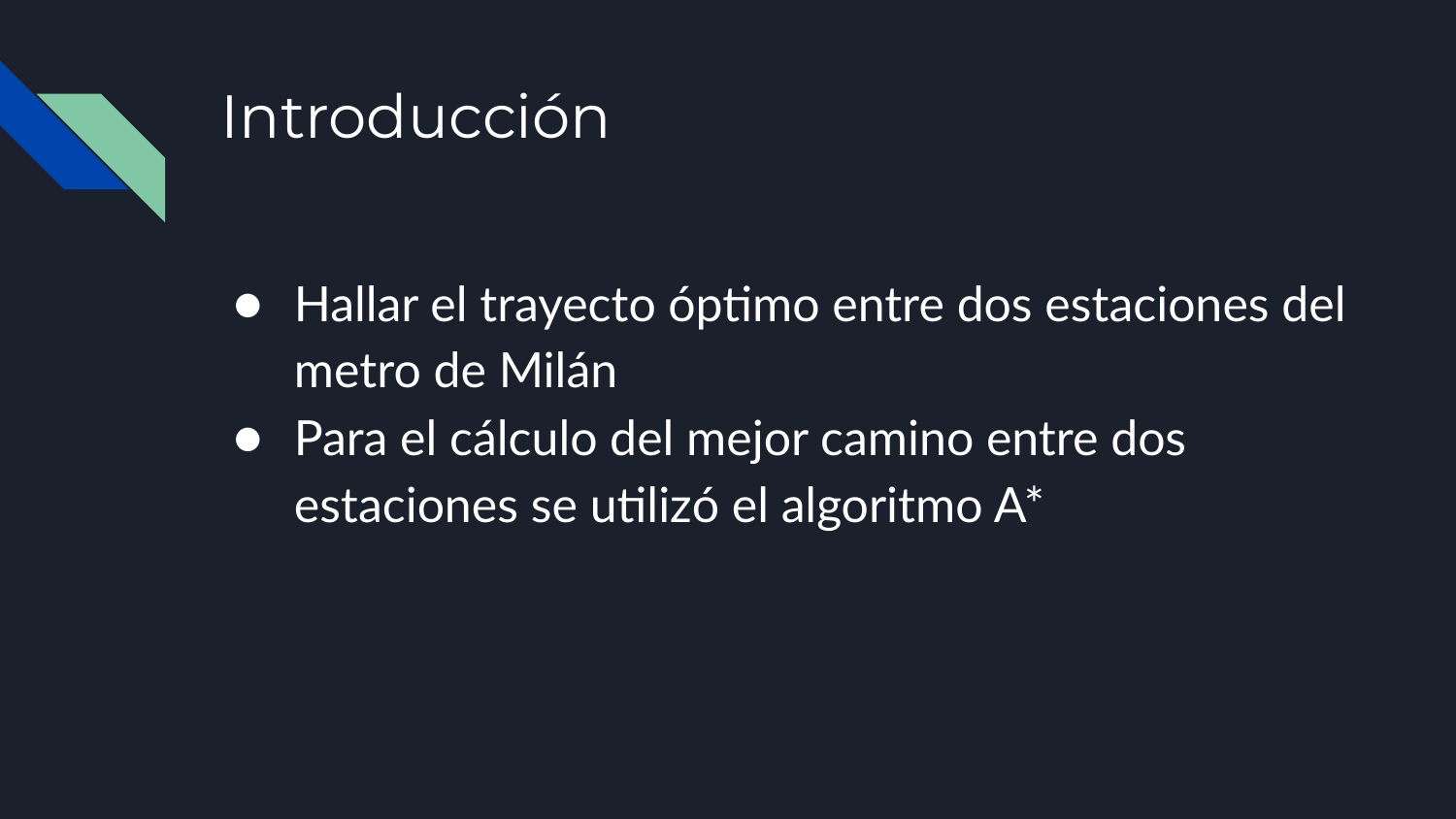

# Introducción
Hallar el trayecto óptimo entre dos estaciones del metro de Milán
Para el cálculo del mejor camino entre dos estaciones se utilizó el algoritmo A*